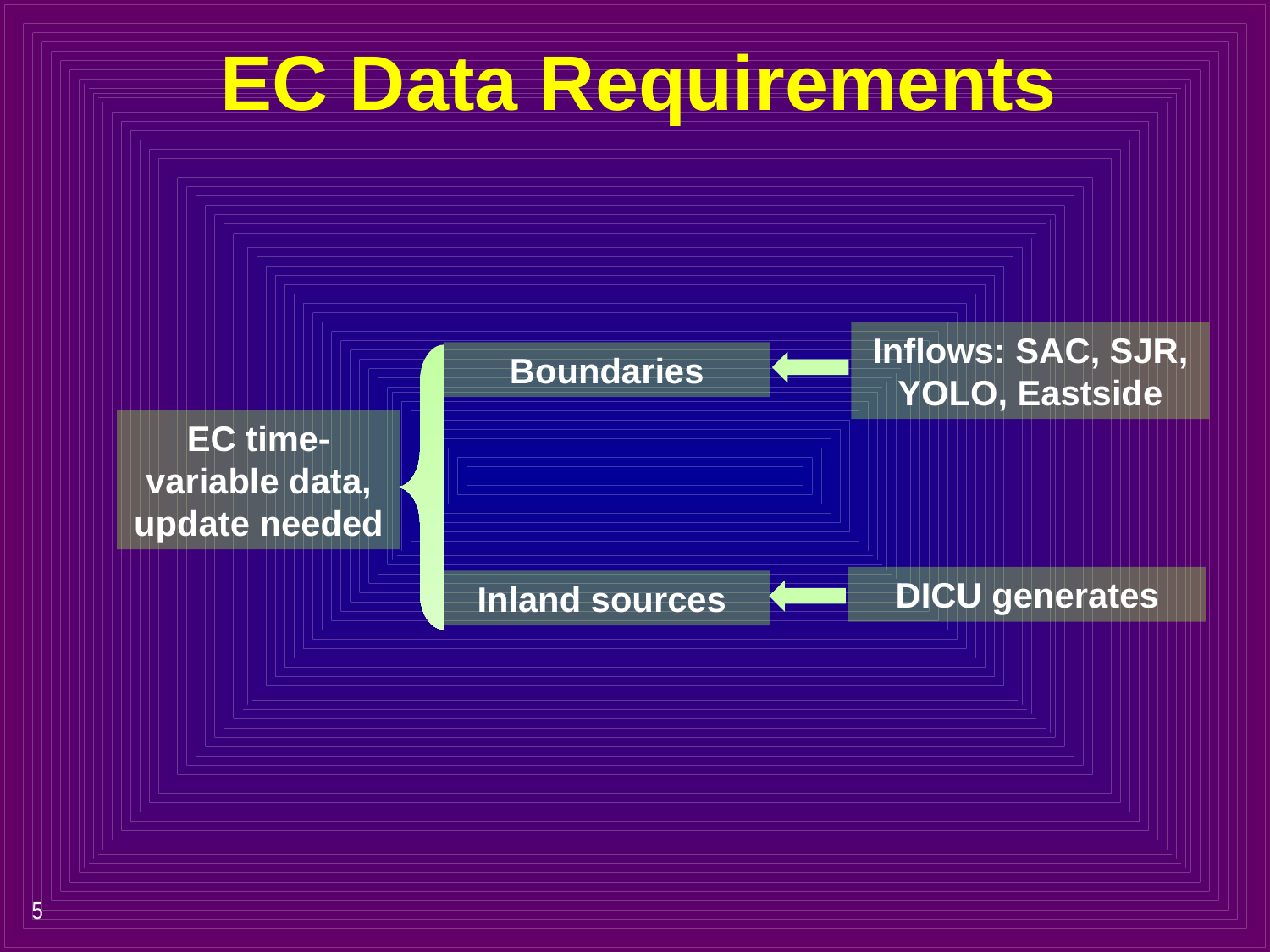

# EC Data Requirements
Inflows: SAC, SJR,
 YOLO, Eastside
Boundaries

EC time-variable data, update needed
DICU generates
Inland sources

5